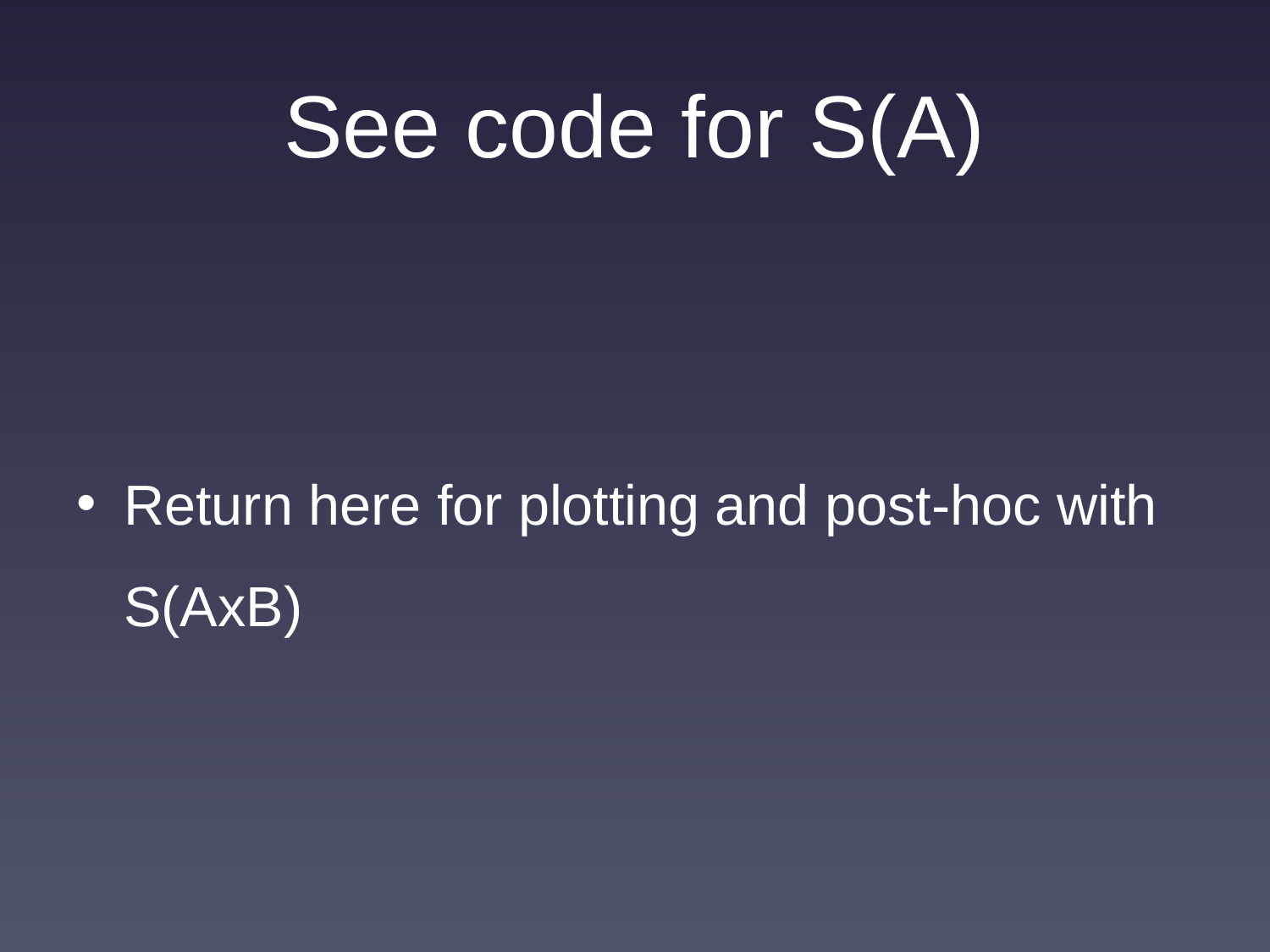

# See code for S(A)
Return here for plotting and post-hoc with S(AxB)